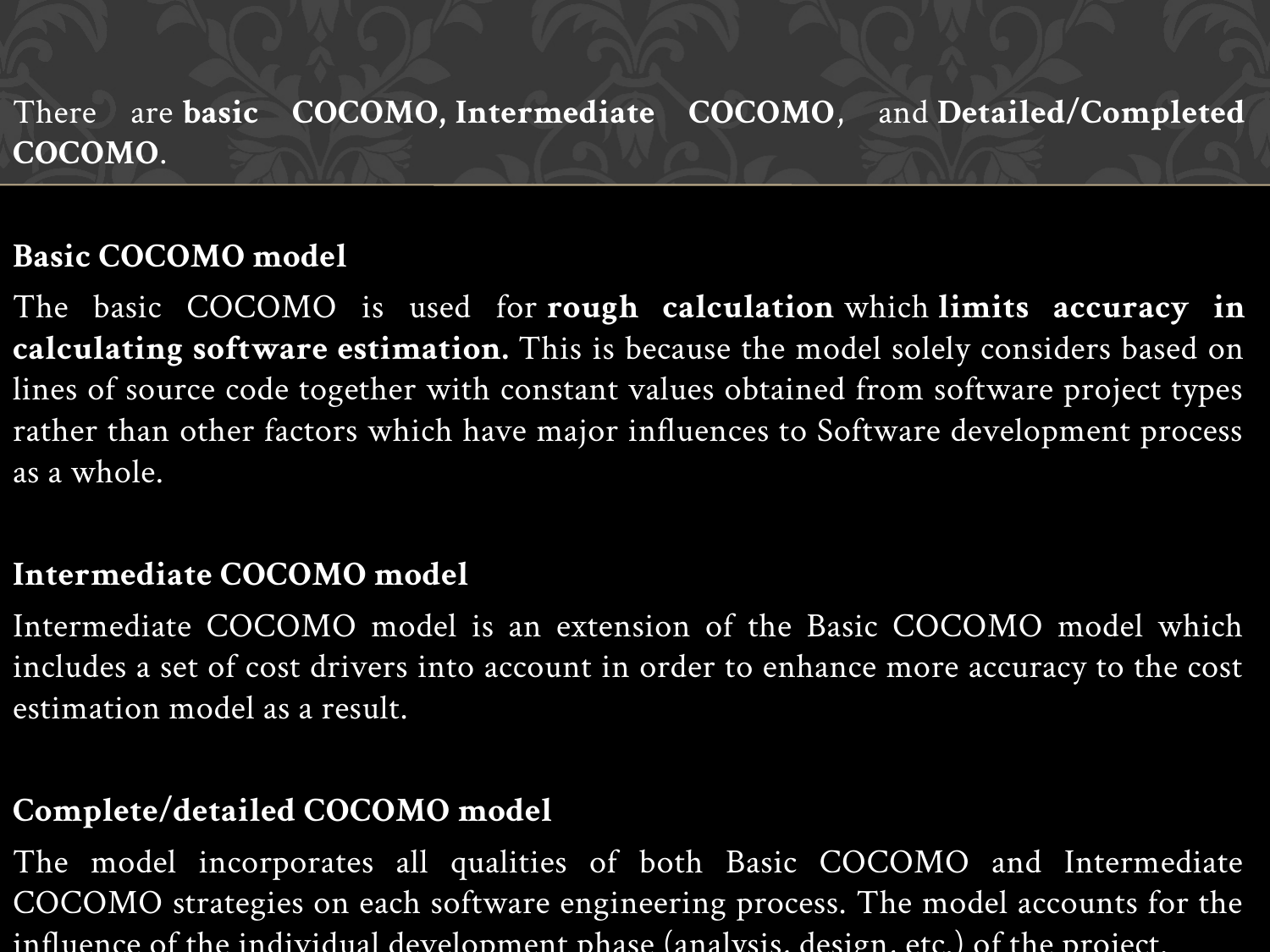

There are basic COCOMO, Intermediate COCOMO, and Detailed/Completed COCOMO.

Basic COCOMO model
The basic COCOMO is used for rough calculation which limits accuracy in calculating software estimation. This is because the model solely considers based on lines of source code together with constant values obtained from software project types rather than other factors which have major influences to Software development process as a whole.

Intermediate COCOMO model
Intermediate COCOMO model is an extension of the Basic COCOMO model which includes a set of cost drivers into account in order to enhance more accuracy to the cost estimation model as a result.

Complete/detailed COCOMO model
The model incorporates all qualities of both Basic COCOMO and Intermediate COCOMO strategies on each software engineering process. The model accounts for the influence of the individual development phase (analysis, design, etc.) of the project.